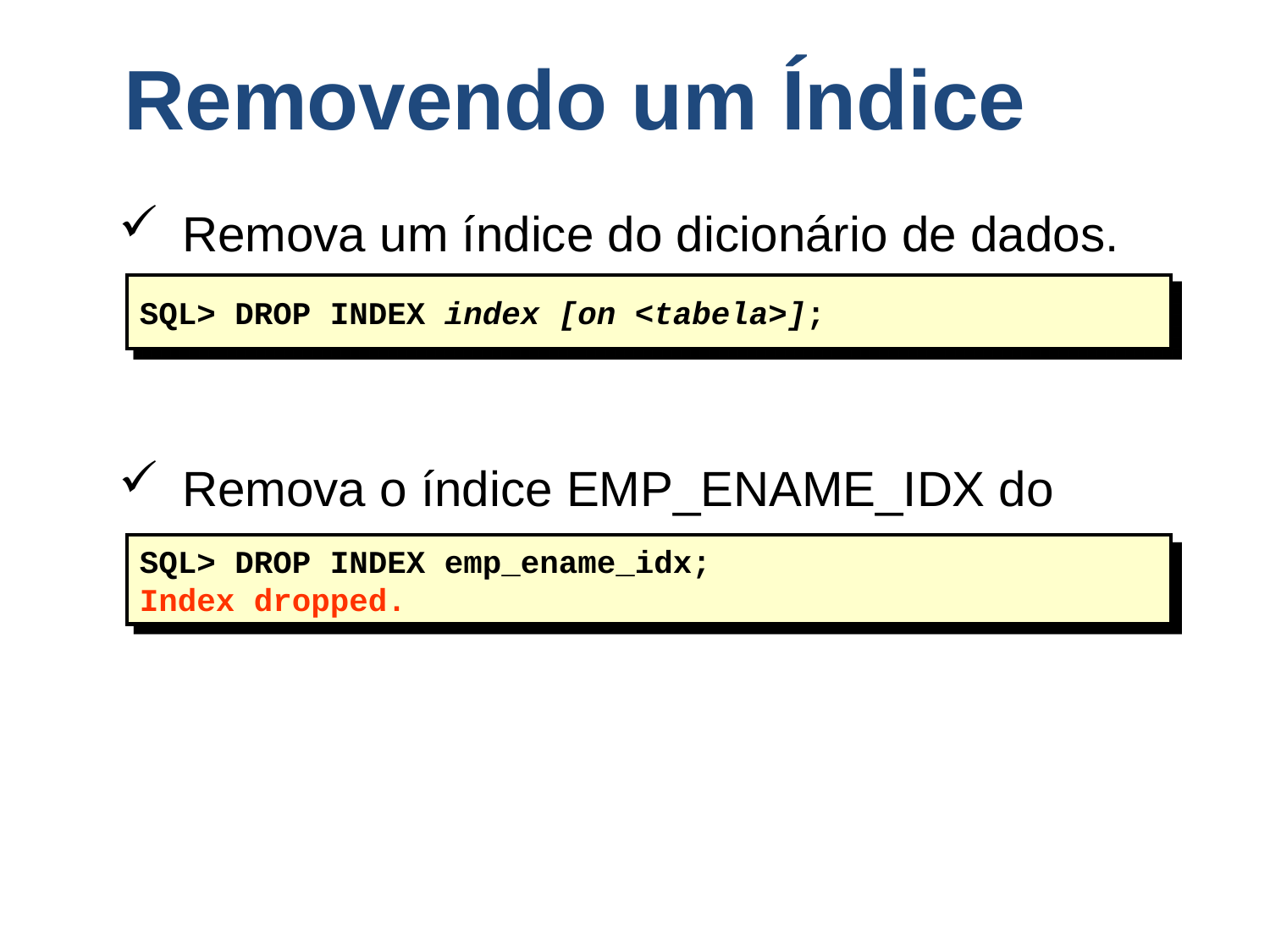

# Removendo um Índice
Remova um índice do dicionário de dados.

Remova o índice EMP_ENAME_IDX do dicionário de dados.

SQL> DROP INDEX index [on <tabela>];
SQL> DROP INDEX emp_ename_idx;
Index dropped.